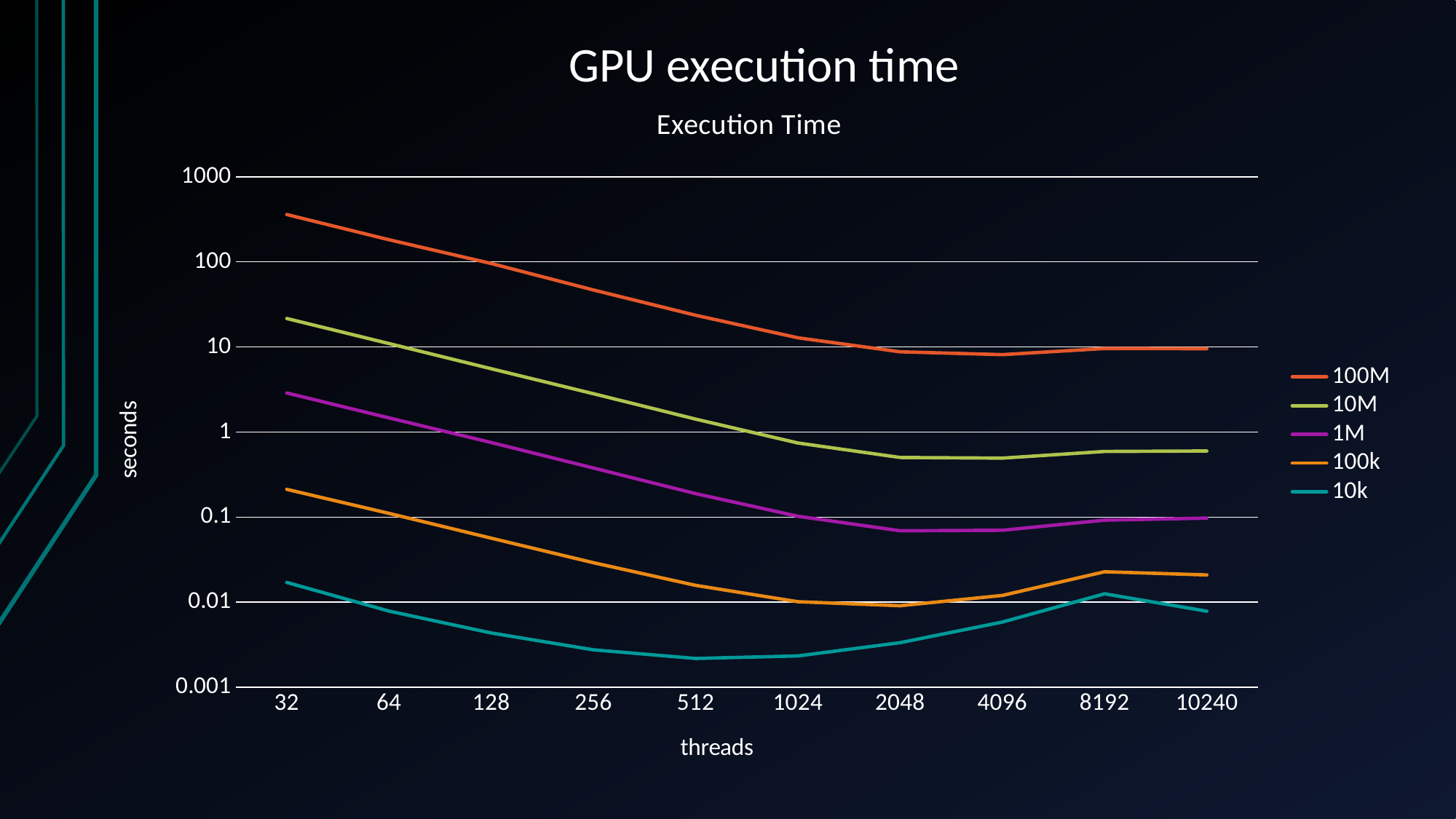

# GPU execution time

### Chart: Execution Time

| Category |  |  |  |  |  |
|---|---|---|---|---|---|
| 32 | 360.03669413333336 | 21.598178633333337 | 2.8797114999999995 | 0.21204526666666673 | 0.017077433333333333 |
| 64 | 181.91289900000007 | 10.959668466666669 | 1.4667508 | 0.11066233333333332 | 0.007866 |
| 128 | 95.6345815 | 5.548516699999999 | 0.752038 | 0.056548299999999996 | 0.004347533333333334 |
| 256 | 46.73248449999999 | 2.8225233 | 0.37742450000000005 | 0.029105699999999998 | 0.002756233333333333 |
| 512 | 23.5859761 | 1.4182066333333332 | 0.18876456666666666 | 0.015755033333333335 | 0.0021820666666666666 |
| 1024 | 12.811320499999999 | 0.7427641 | 0.10230503333333335 | 0.010130700000000001 | 0.0023374666666666666 |
| 2048 | 8.774513466666667 | 0.5019811333333333 | 0.06903866666666666 | 0.009096766666666667 | 0.0033413666666666664 |
| 4096 | 8.125594433333335 | 0.49321960000000004 | 0.06999916666666664 | 0.012006400000000002 | 0.005841033333333334 |
| 8192 | 9.5950011 | 0.5905746 | 0.09205803333333333 | 0.022786966666666665 | 0.012556066666666666 |
| 10240 | 9.534563133333332 | 0.5985789999999999 | 0.09734063333333333 | 0.020901633333333336 | 0.0078434 |